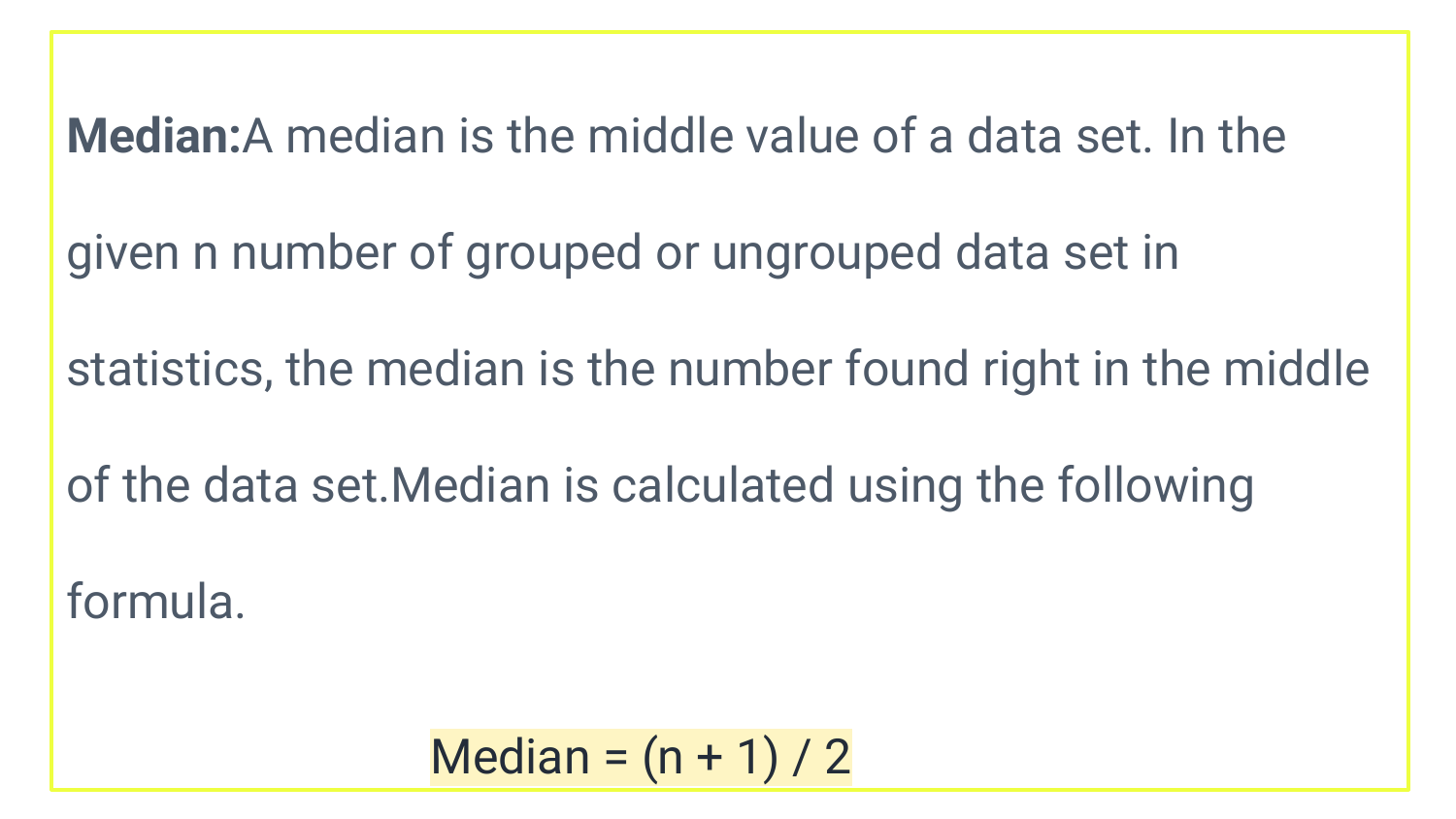

Median:A median is the middle value of a data set. In the given n number of grouped or ungrouped data set in statistics, the median is the number found right in the middle of the data set.Median is calculated using the following formula.
Median = (n + 1) / 2